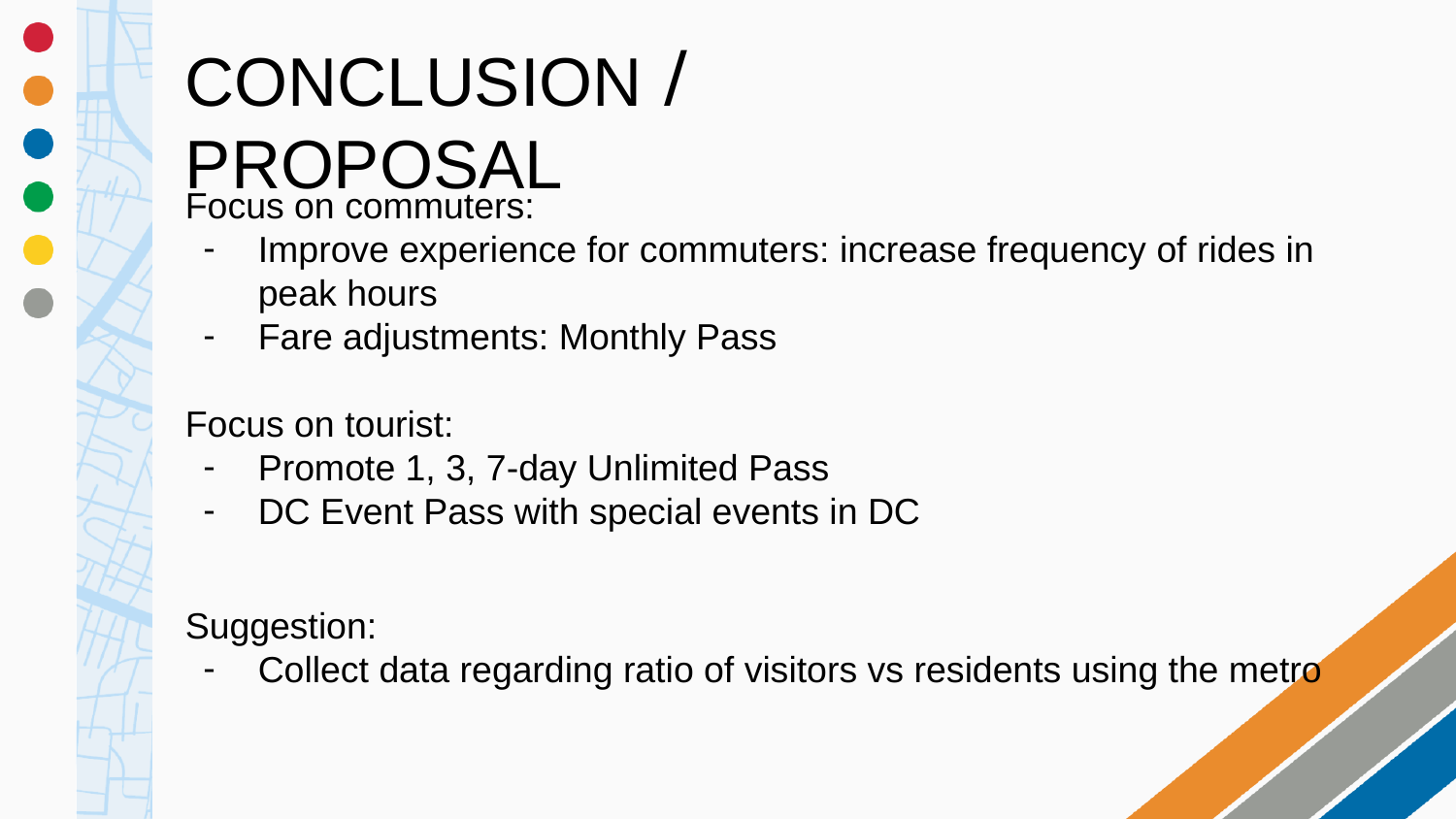

# CONCLUSION / PROPOSAL
Focus on commuters:
Improve experience for commuters: increase frequency of rides in peak hours
Fare adjustments: Monthly Pass

Focus on tourist:
Promote 1, 3, 7-day Unlimited Pass
DC Event Pass with special events in DC
Suggestion:
Collect data regarding ratio of visitors vs residents using the metro